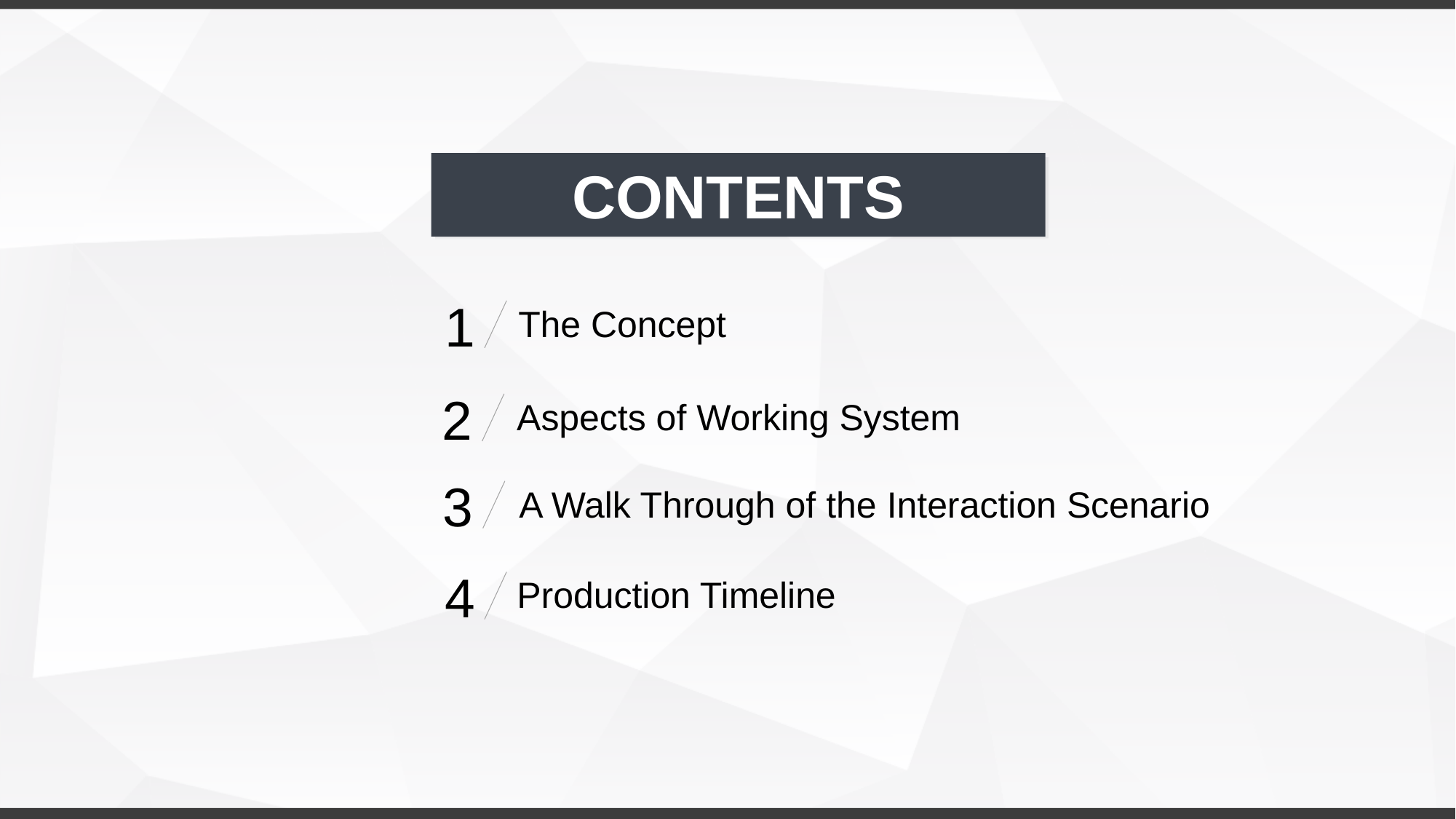

CONTENTS
1
The Concept
2
Aspects of Working System
3
A Walk Through of the Interaction Scenario
4
Production Timeline